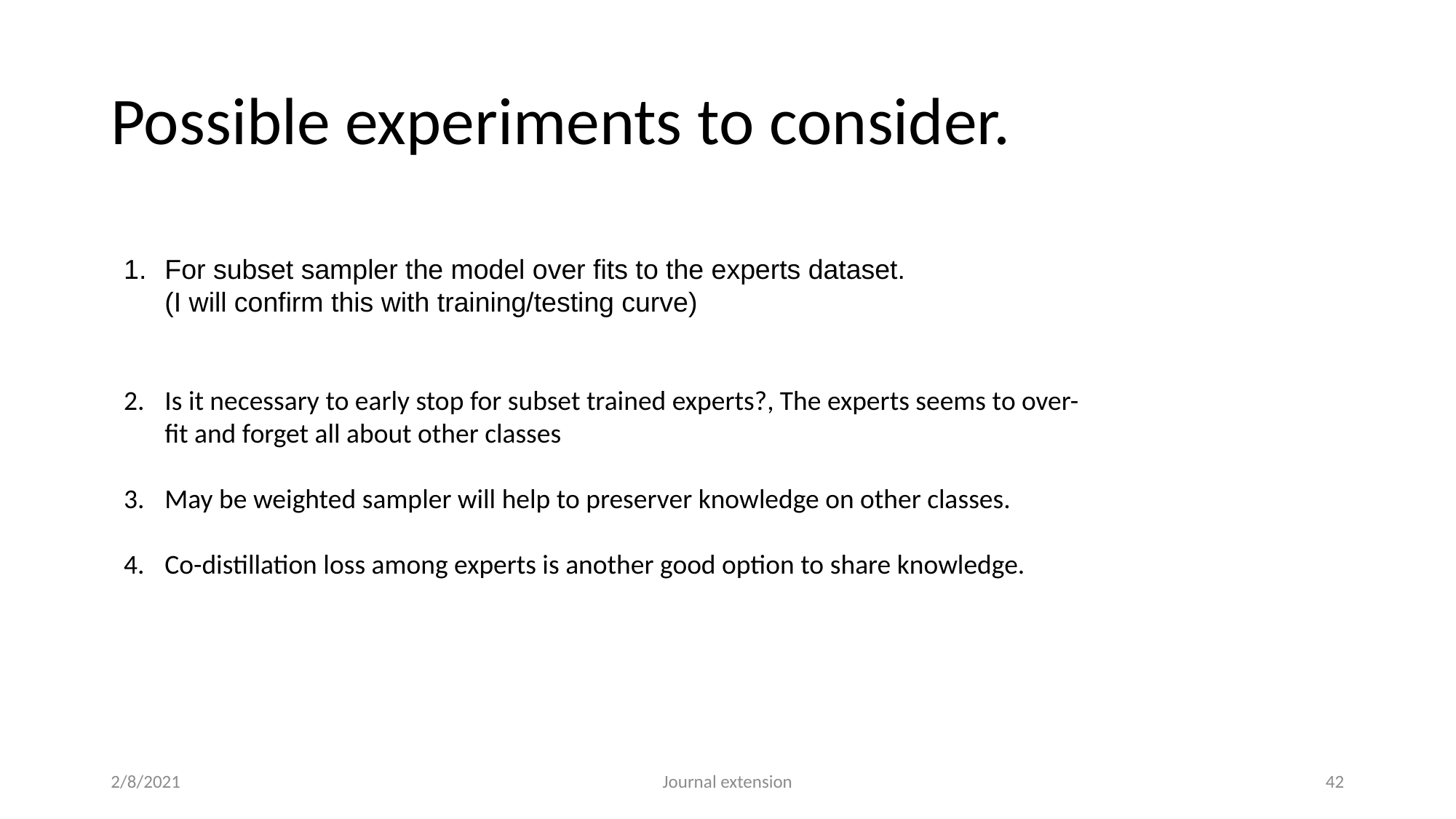

# Possible experiments to consider.
For subset sampler the model over fits to the experts dataset.
(I will confirm this with training/testing curve)

Is it necessary to early stop for subset trained experts?, The experts seems to over-fit and forget all about other classes

May be weighted sampler will help to preserver knowledge on other classes.

Co-distillation loss among experts is another good option to share knowledge.

2/8/2021
Journal extension
42